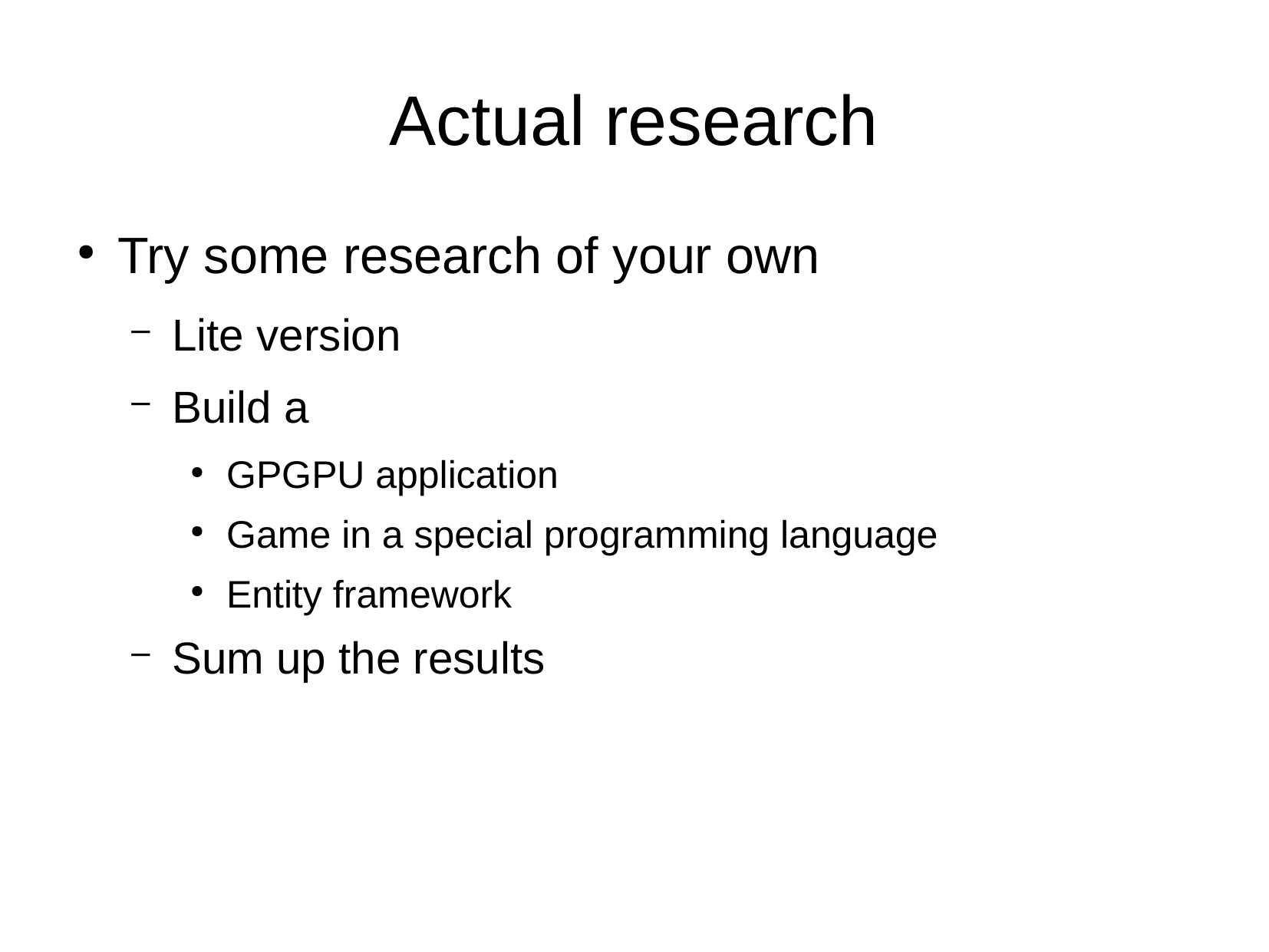

Actual research
Try some research of your own
Lite version
Build a
GPGPU application
Game in a special programming language
Entity framework
Sum up the results